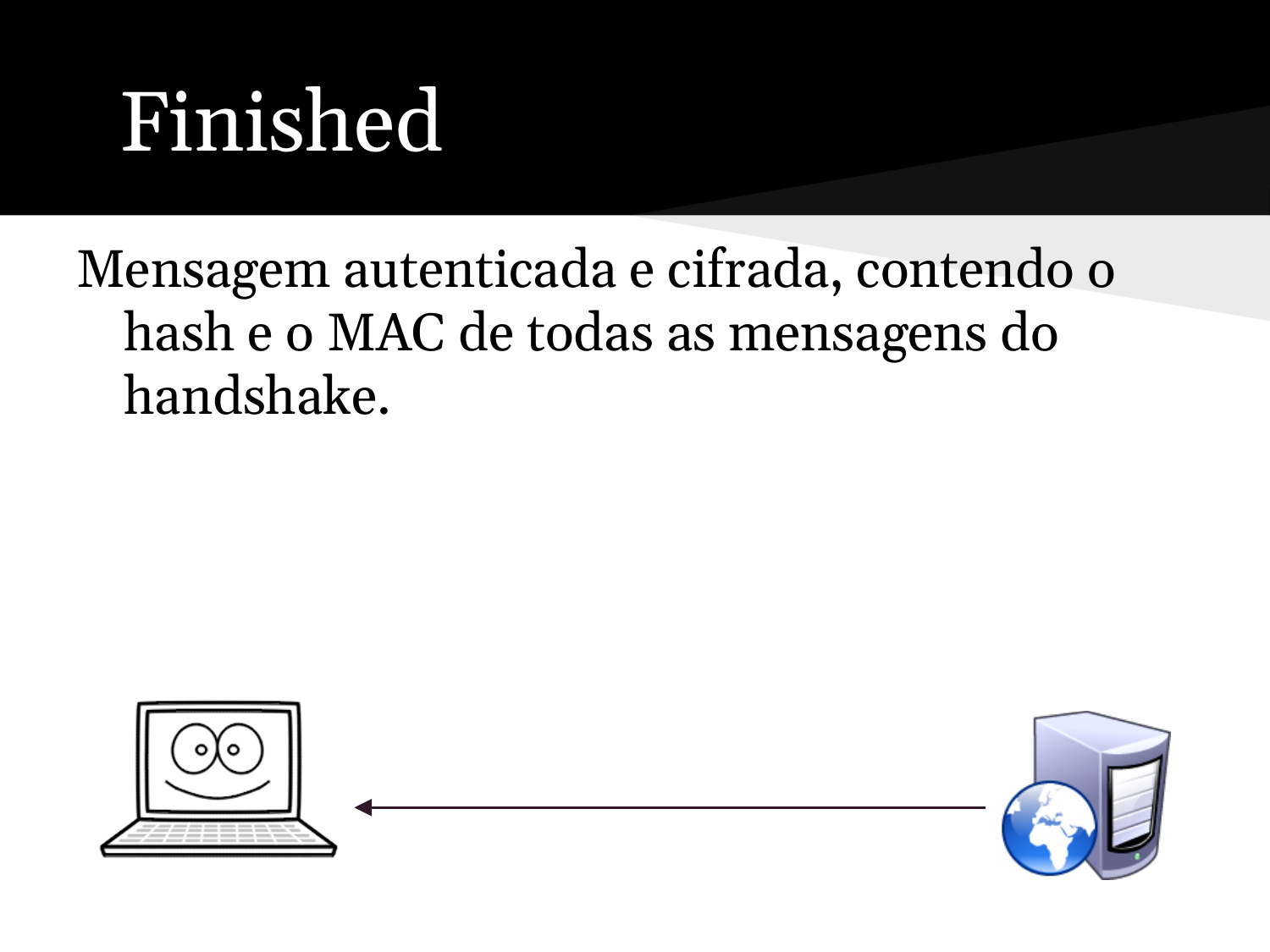

# Finished
Mensagem autenticada e cifrada, contendo o hash e o MAC de todas as mensagens do handshake.